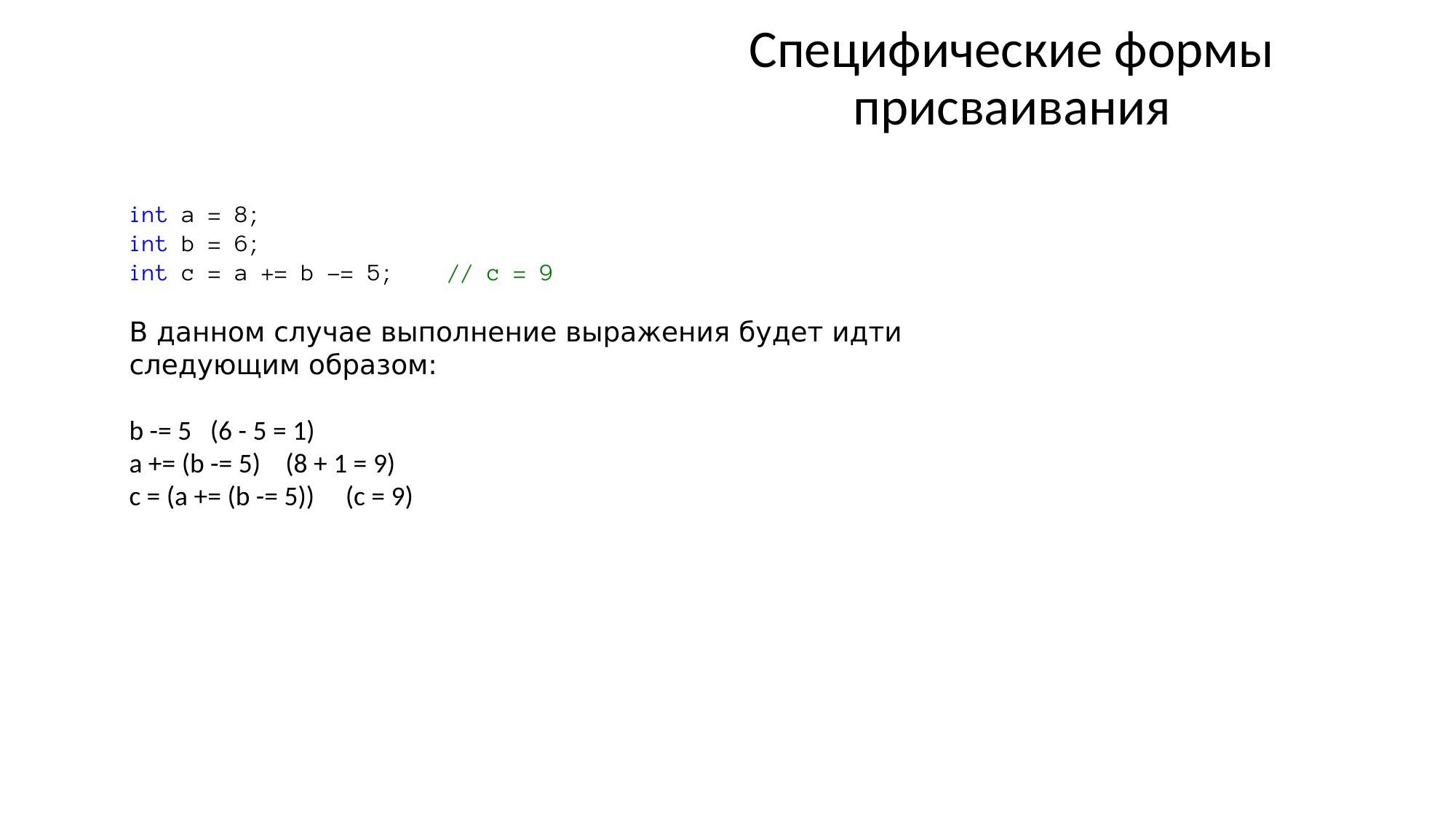

# Специфические формы присваивания
int a = 8;
int b = 6;
int c = a += b -= 5;    // c = 9

В данном случае выполнение выражения будет идти следующим образом:

b -= 5   (6 - 5 = 1)
a += (b -= 5)    (8 + 1 = 9)
c = (a += (b -= 5))     (c = 9)